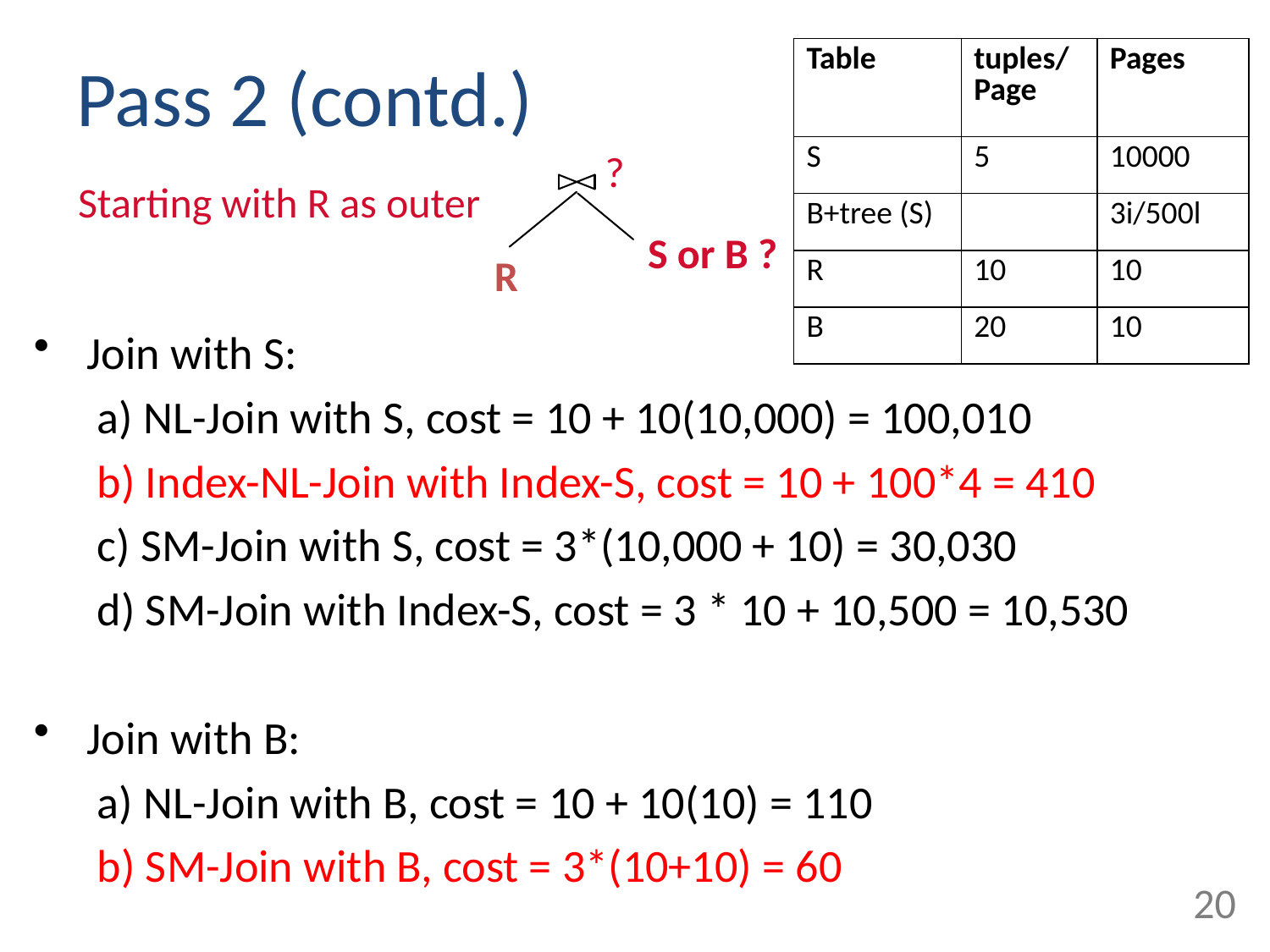

# Pass 2 (contd.)
| Table | tuples/ Page | Pages |
| --- | --- | --- |
| S | 5 | 10000 |
| B+tree (S) |  | 3i/500l |
| R | 10 | 10 |
| B | 20 | 10 |
?
Starting with R as outer

S or B ?
R
Join with S:
a) NL-Join with S, cost = 10 + 10(10,000) = 100,010
b) Index-NL-Join with Index-S, cost = 10 + 100*4 = 410
c) SM-Join with S, cost = 3*(10,000 + 10) = 30,030
d) SM-Join with Index-S, cost = 3 * 10 + 10,500 = 10,530

Join with B:
a) NL-Join with B, cost = 10 + 10(10) = 110
b) SM-Join with B, cost = 3*(10+10) = 60

20